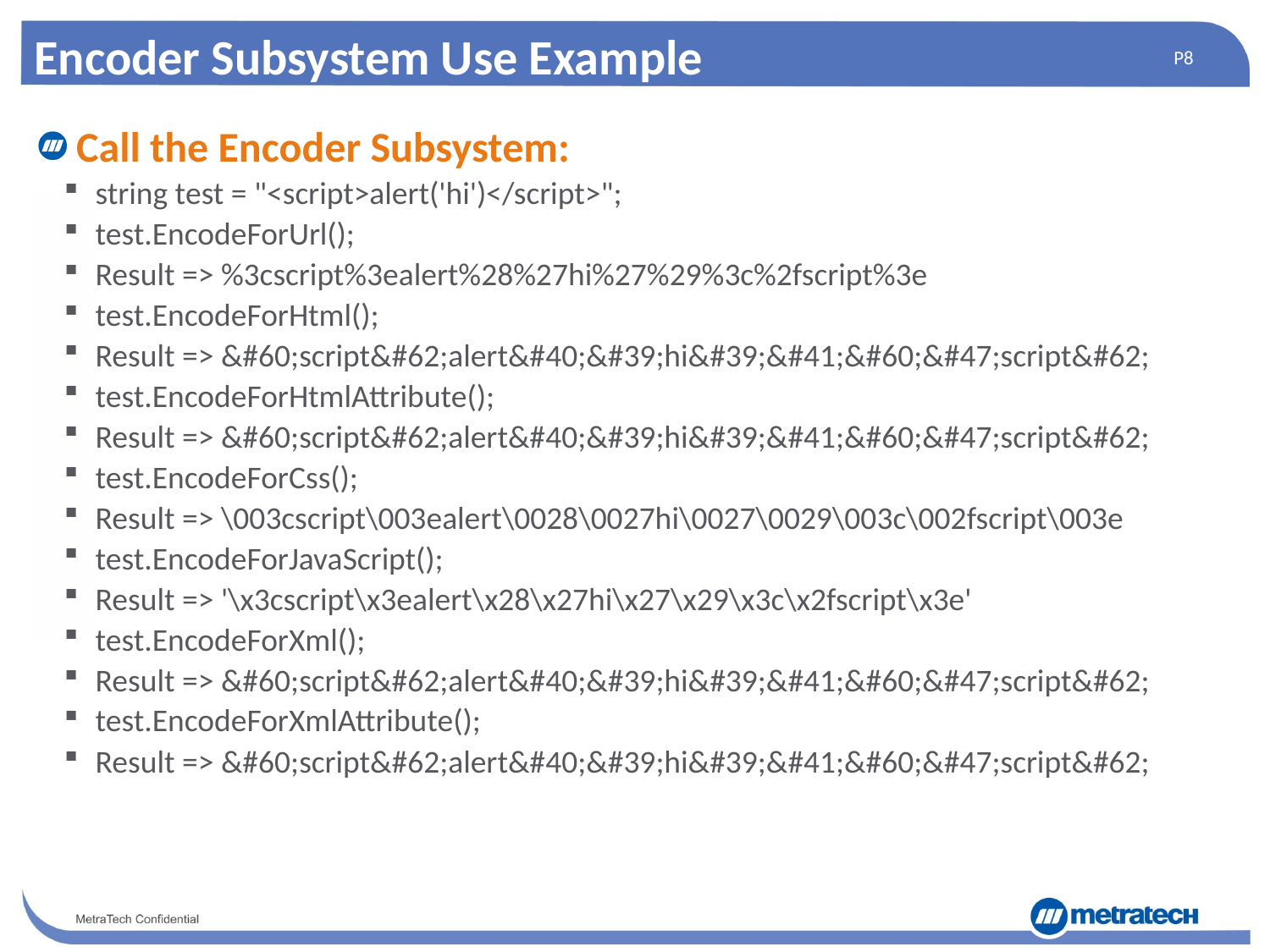

# Encoder Subsystem Use Example
Call the Encoder Subsystem:
string test = "<script>alert('hi')</script>";
test.EncodeForUrl();
Result => %3cscript%3ealert%28%27hi%27%29%3c%2fscript%3e
test.EncodeForHtml();
Result => &#60;script&#62;alert&#40;&#39;hi&#39;&#41;&#60;&#47;script&#62;
test.EncodeForHtmlAttribute();
Result => &#60;script&#62;alert&#40;&#39;hi&#39;&#41;&#60;&#47;script&#62;
test.EncodeForCss();
Result => \003cscript\003ealert\0028\0027hi\0027\0029\003c\002fscript\003e
test.EncodeForJavaScript();
Result => '\x3cscript\x3ealert\x28\x27hi\x27\x29\x3c\x2fscript\x3e'
test.EncodeForXml();
Result => &#60;script&#62;alert&#40;&#39;hi&#39;&#41;&#60;&#47;script&#62;
test.EncodeForXmlAttribute();
Result => &#60;script&#62;alert&#40;&#39;hi&#39;&#41;&#60;&#47;script&#62;